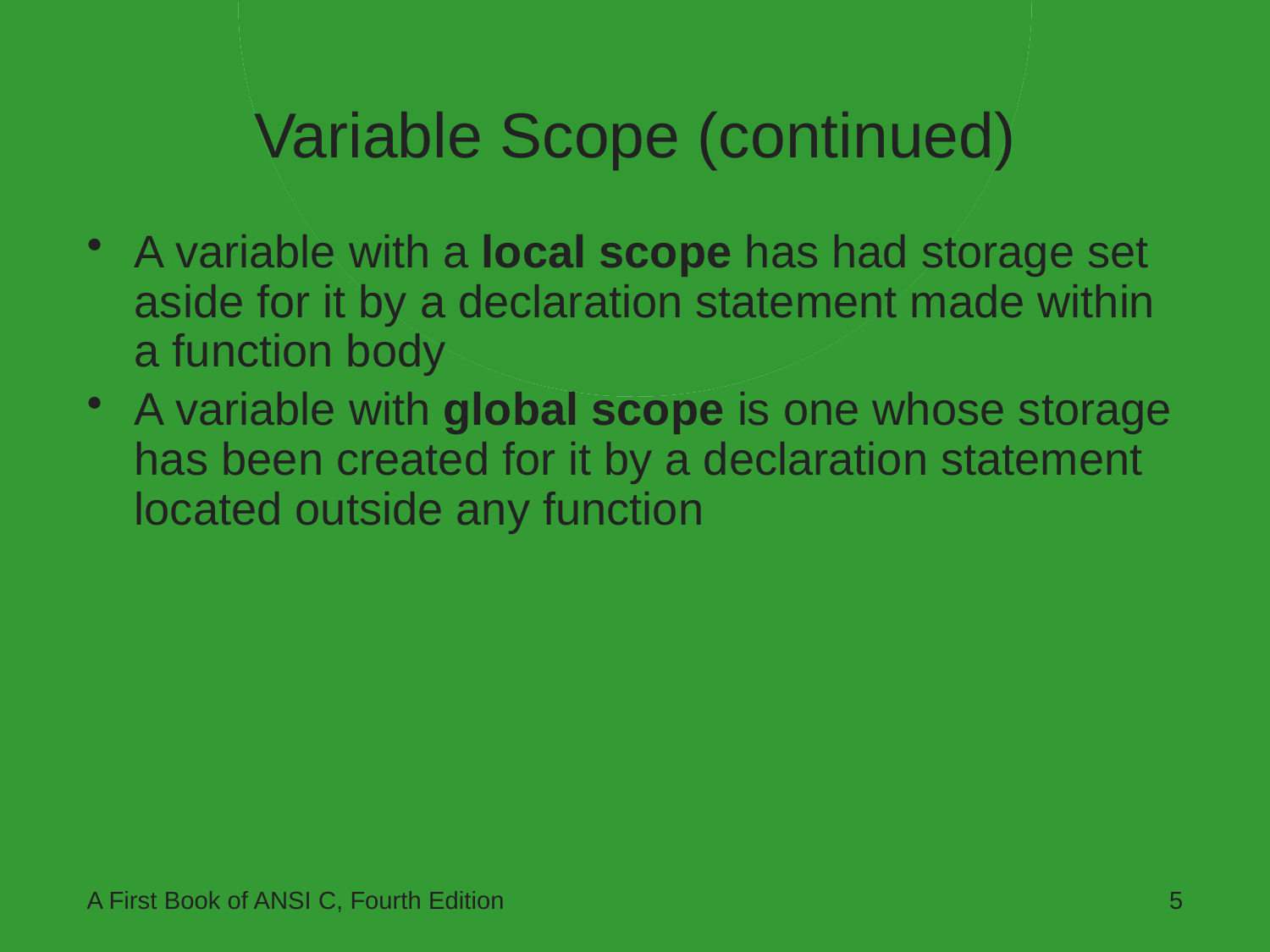

# Variable Scope (continued)
A variable with a local scope has had storage set aside for it by a declaration statement made within a function body
A variable with global scope is one whose storage has been created for it by a declaration statement located outside any function
A First Book of ANSI C, Fourth Edition
5